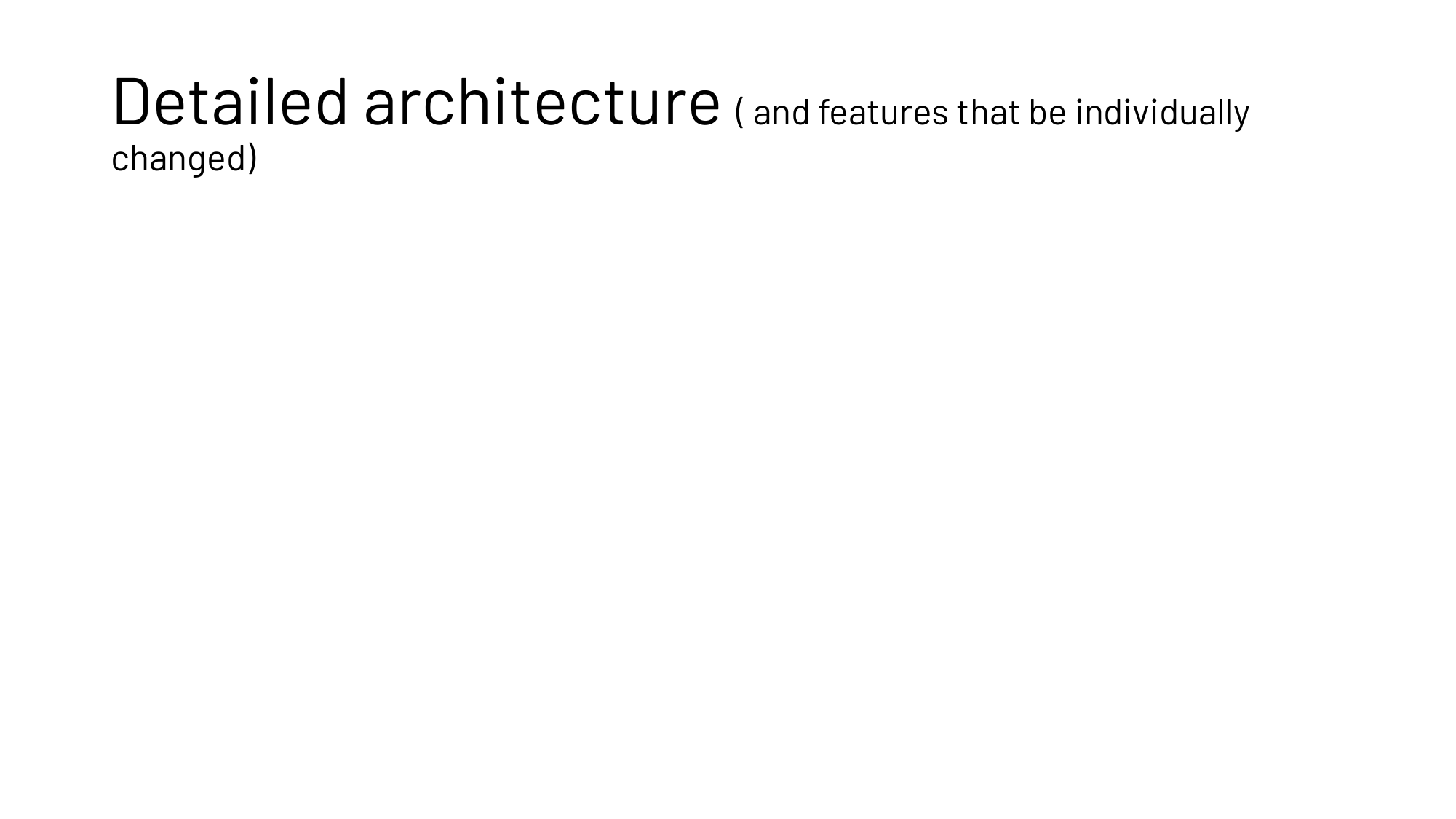

# Detailed architecture ( and features that be individually changed)